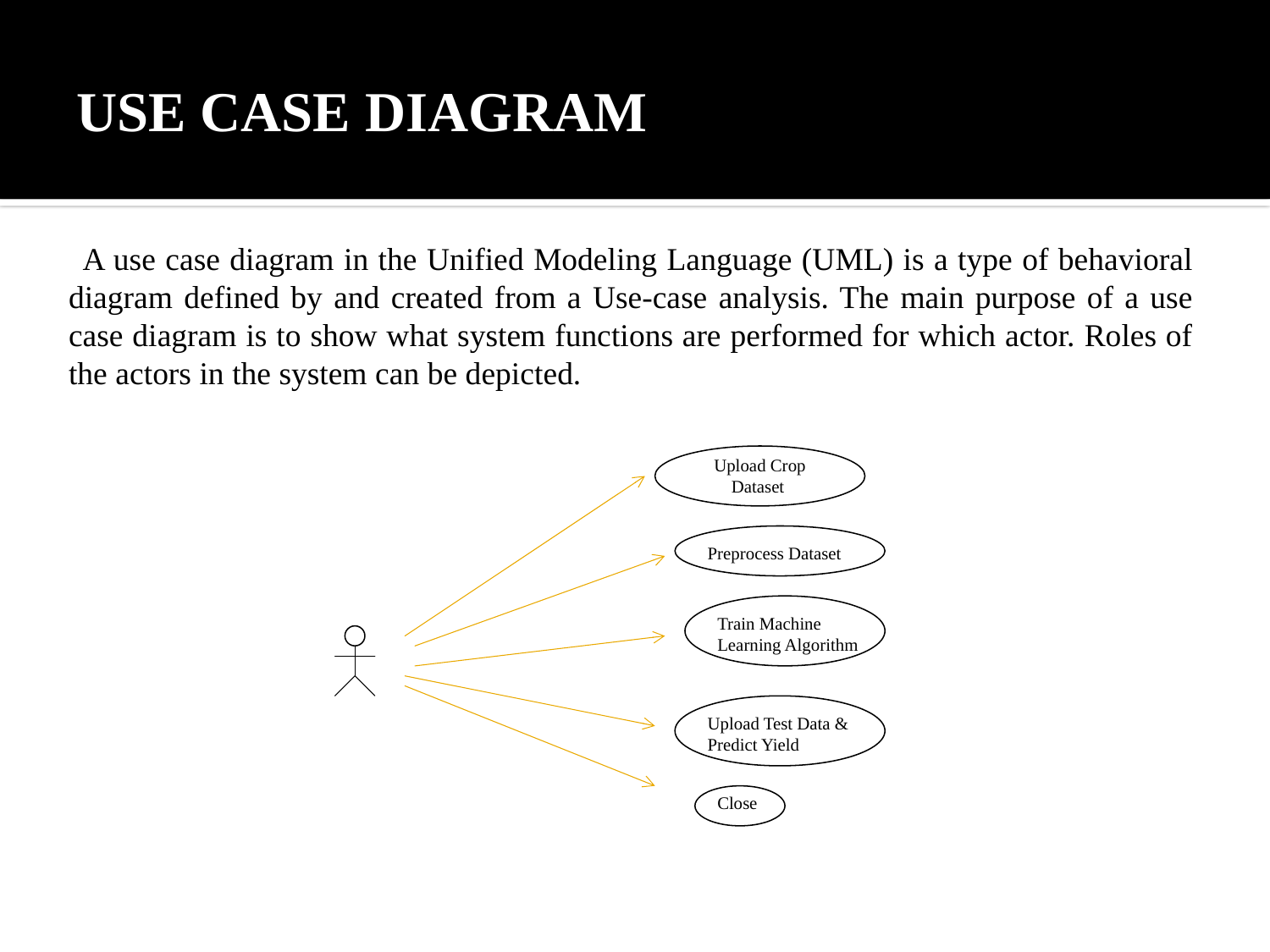

# USE CASE DIAGRAM
      A use case diagram in the Unified Modeling Language (UML) is a type of behavioral diagram defined by and created from a Use-case analysis. The main purpose of a use case diagram is to show what system functions are performed for which actor. Roles of the actors in the system can be depicted.

h
Upload Crop Dataset

Preprocess Dataset

Train Machine Learning Algorithm

Upload Test Data & Predict Yield

Close